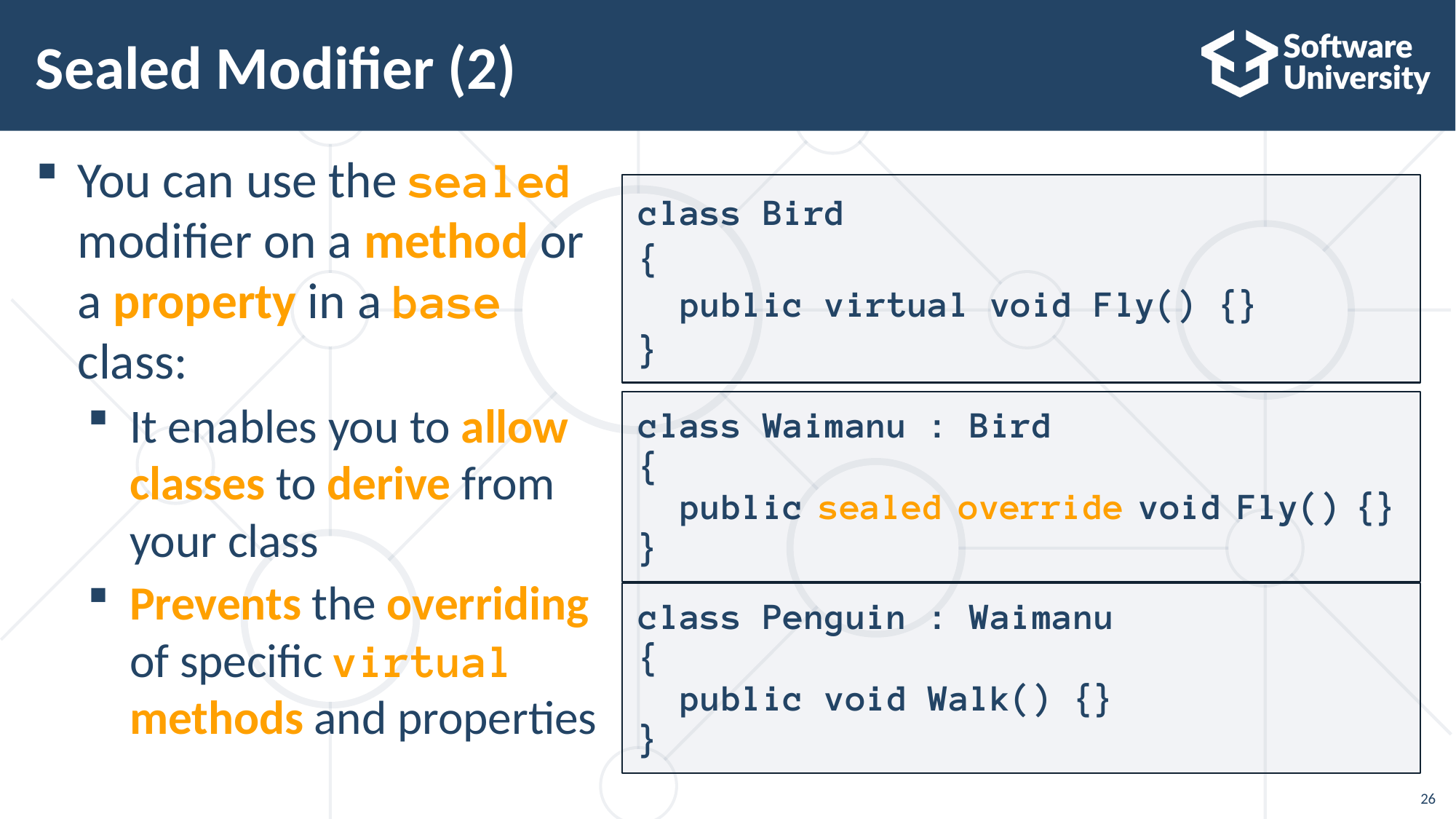

# Sealed Modifier (2)
You can use the sealed modifier on a method or a property in a base class:
It enables you to allow classes to derive from your class
Prevents the overriding of specific virtual methods and properties

class Bird
{
  public virtual void Fly() {}
}
class Waimanu : Bird
{
  public sealed override void Fly() {}
}
class Penguin : Waimanu
{
  public void Walk() {}
}
26